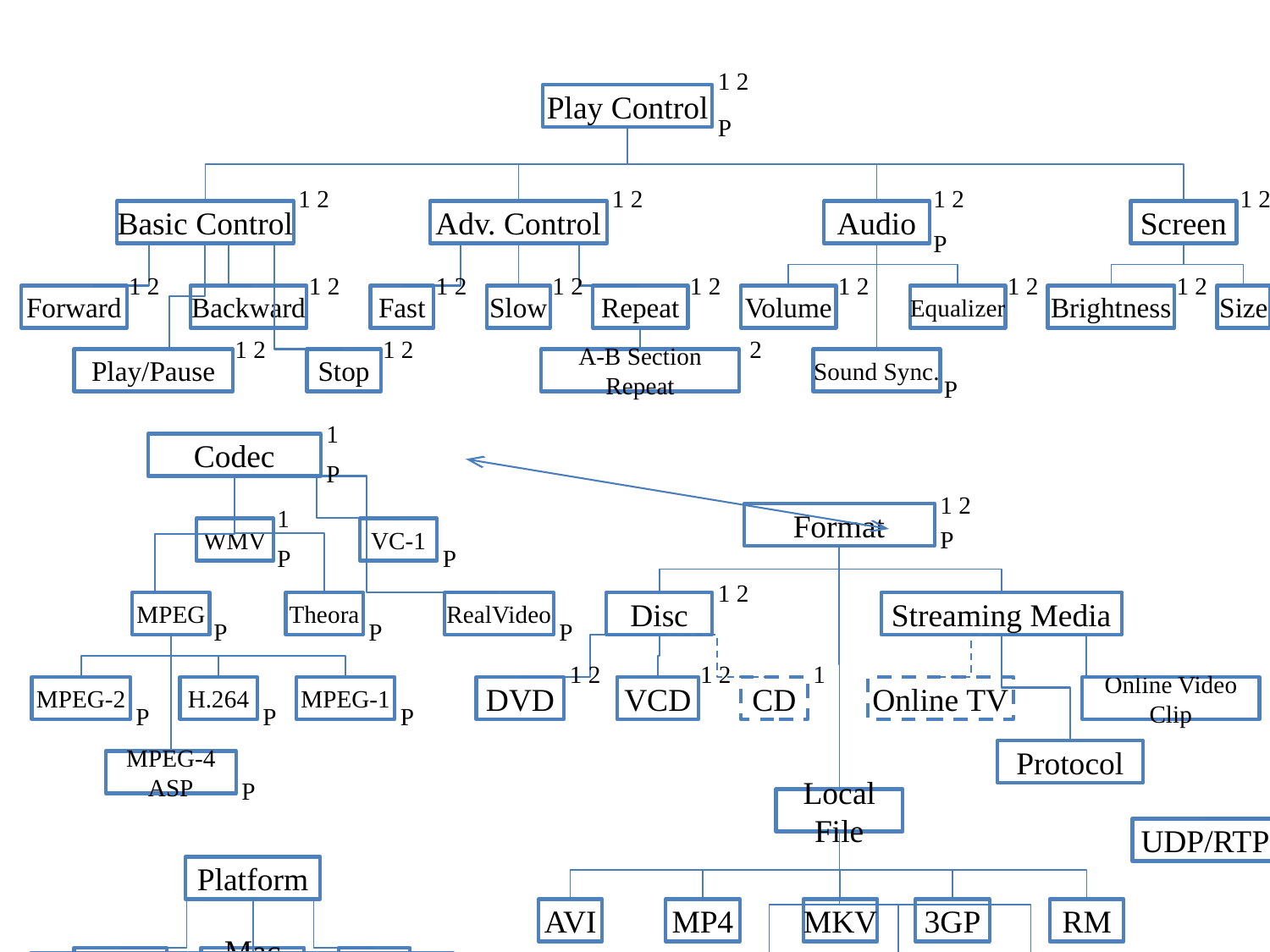

1 2
Play Control
P
1 2
1 2
1 2
1 2
Basic Control
Forward
Backward
Play/Pause
Stop
Adv. Control
Fast
Slow
Repeat
A-B Section Repeat
Audio
Screen
P
1 2
1 2
1 2
1 2
1 2
1 2
1 2
1 2
1 2
Volume
Equalizer
Brightness
Size
1 2
1 2
2
Sound Sync.
P
1
Codec
WMV
VC-1
MPEG
Theora
RealVideo
MPEG-2
H.264
MPEG-1
MPEG-4 ASP
P
1 2
1
Format
Disc
DVD
VCD
CD
Streaming Media
Online TV
Online Video Clip
Protocol
UDP/RTP
TCP
RTSP
FTP
MMS
RTMP
Local File
AVI
MP4
MKV
3GP
RM
Ogg
ASF
QuickTime
FLV
P
P
P
1 2
P
P
P
1 2
1 2
1
P
P
P
P
Platform
Linux
Mac OS
BSD
Windows
Solaris